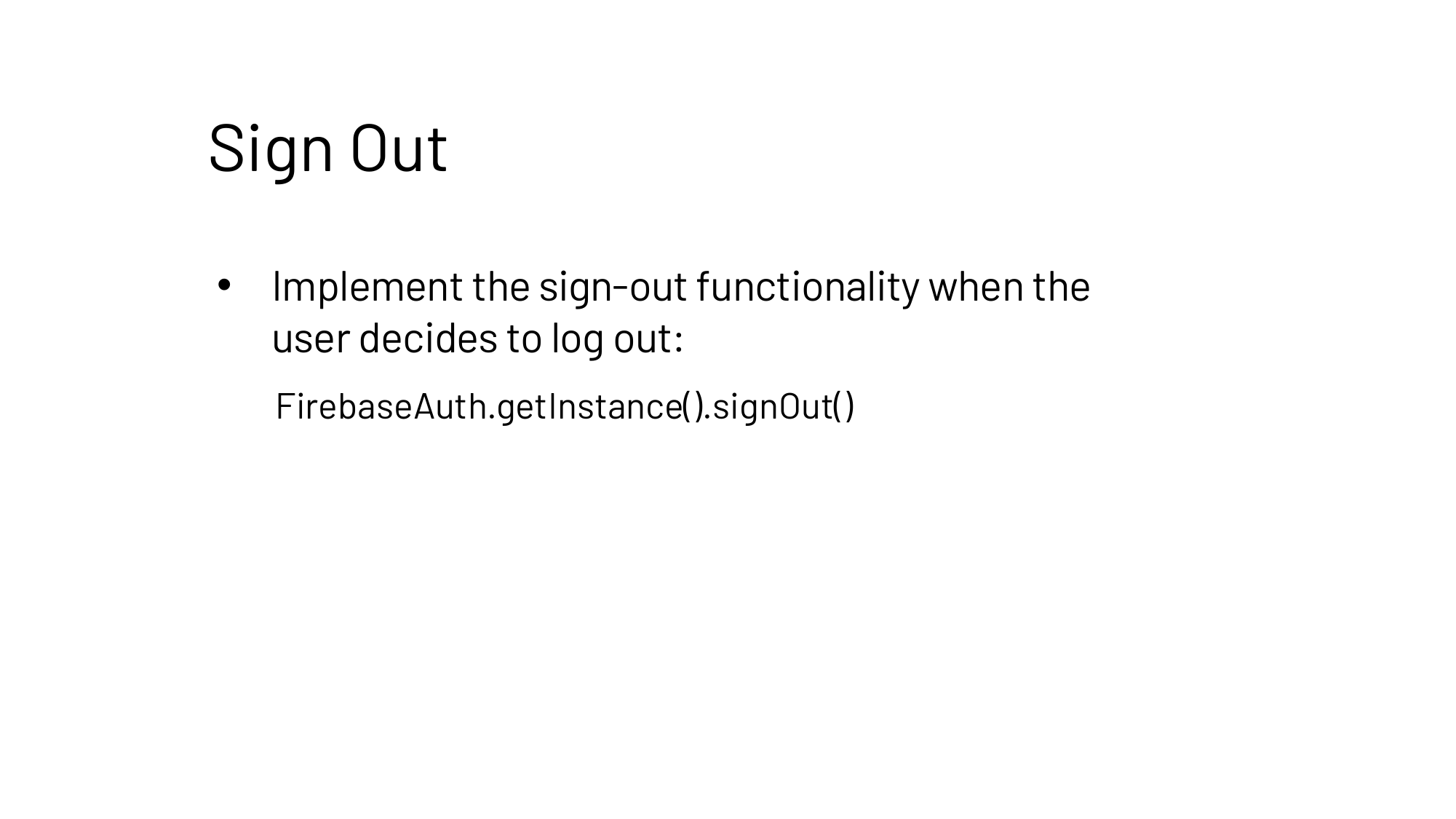

Sign Out
Implement the sign-out functionality when the user decides to log out:
        FirebaseAuth.getInstance().signOut()